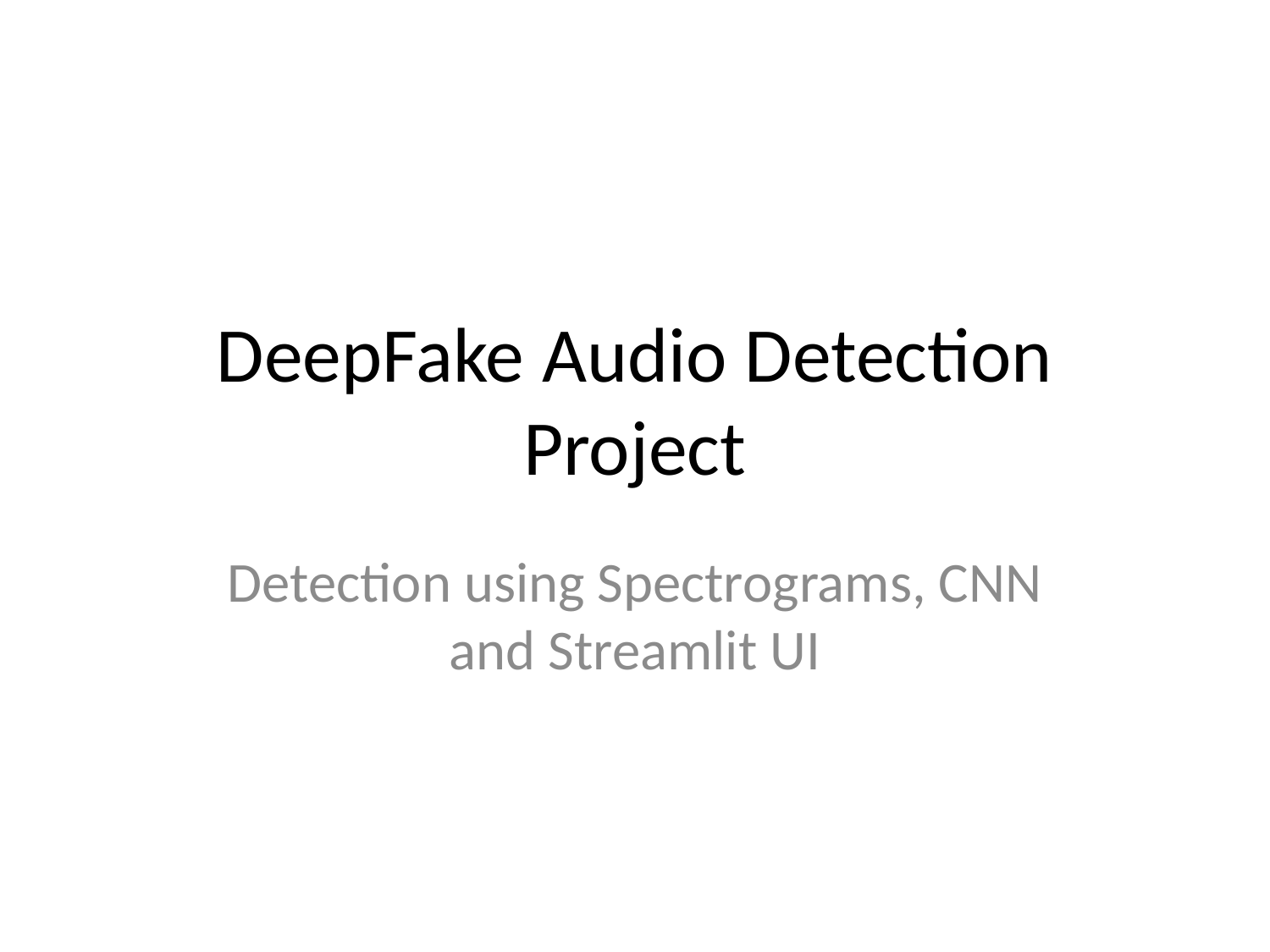

# DeepFake Audio Detection Project
Detection using Spectrograms, CNN and Streamlit UI